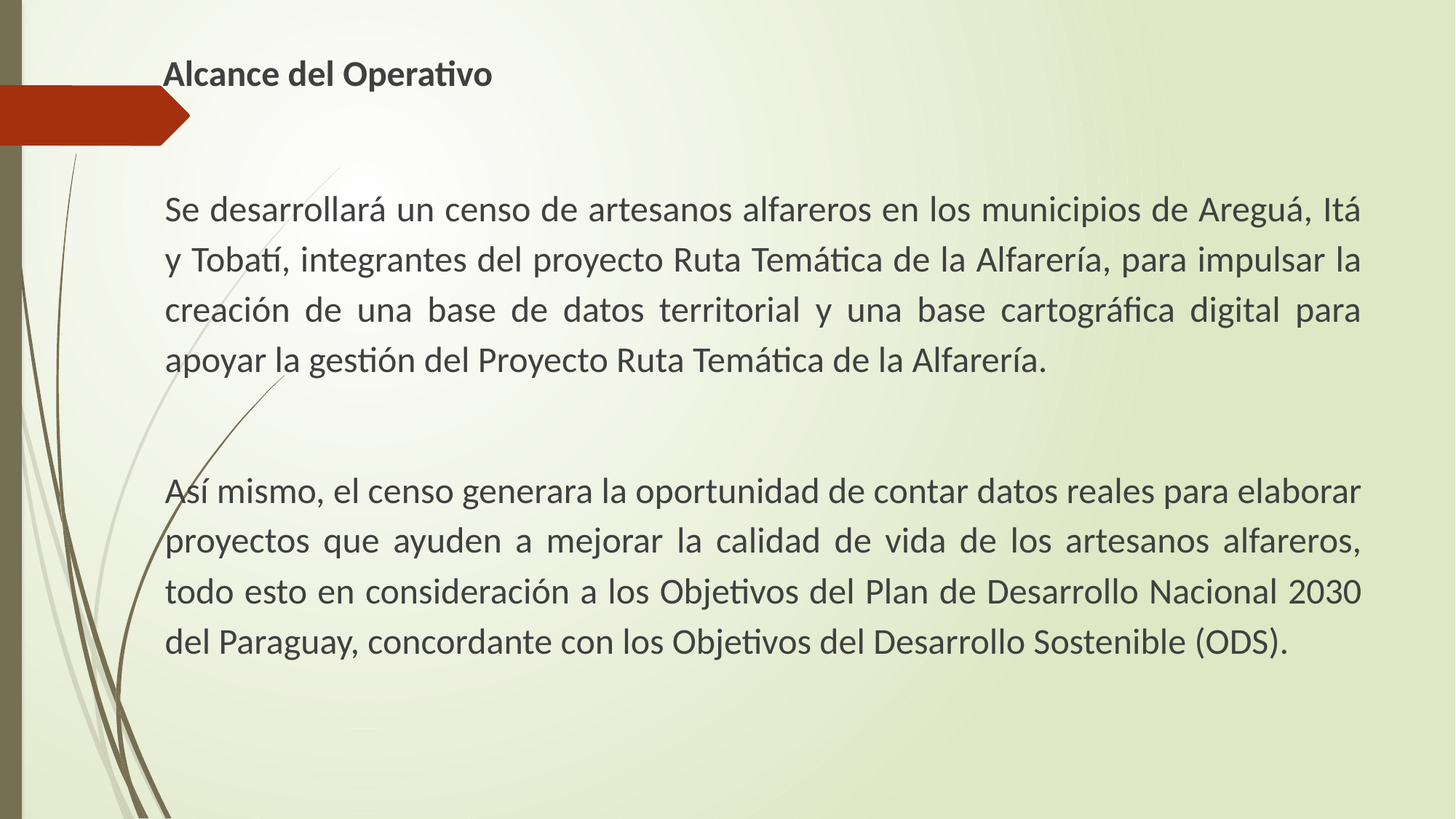

Alcance del Operativo

Se desarrollará un censo de artesanos alfareros en los municipios de Areguá, Itá y Tobatí, integrantes del proyecto Ruta Temática de la Alfarería, para impulsar la creación de una base de datos territorial y una base cartográfica digital para apoyar la gestión del Proyecto Ruta Temática de la Alfarería.

Así mismo, el censo generara la oportunidad de contar datos reales para elaborar proyectos que ayuden a mejorar la calidad de vida de los artesanos alfareros, todo esto en consideración a los Objetivos del Plan de Desarrollo Nacional 2030 del Paraguay, concordante con los Objetivos del Desarrollo Sostenible (ODS).